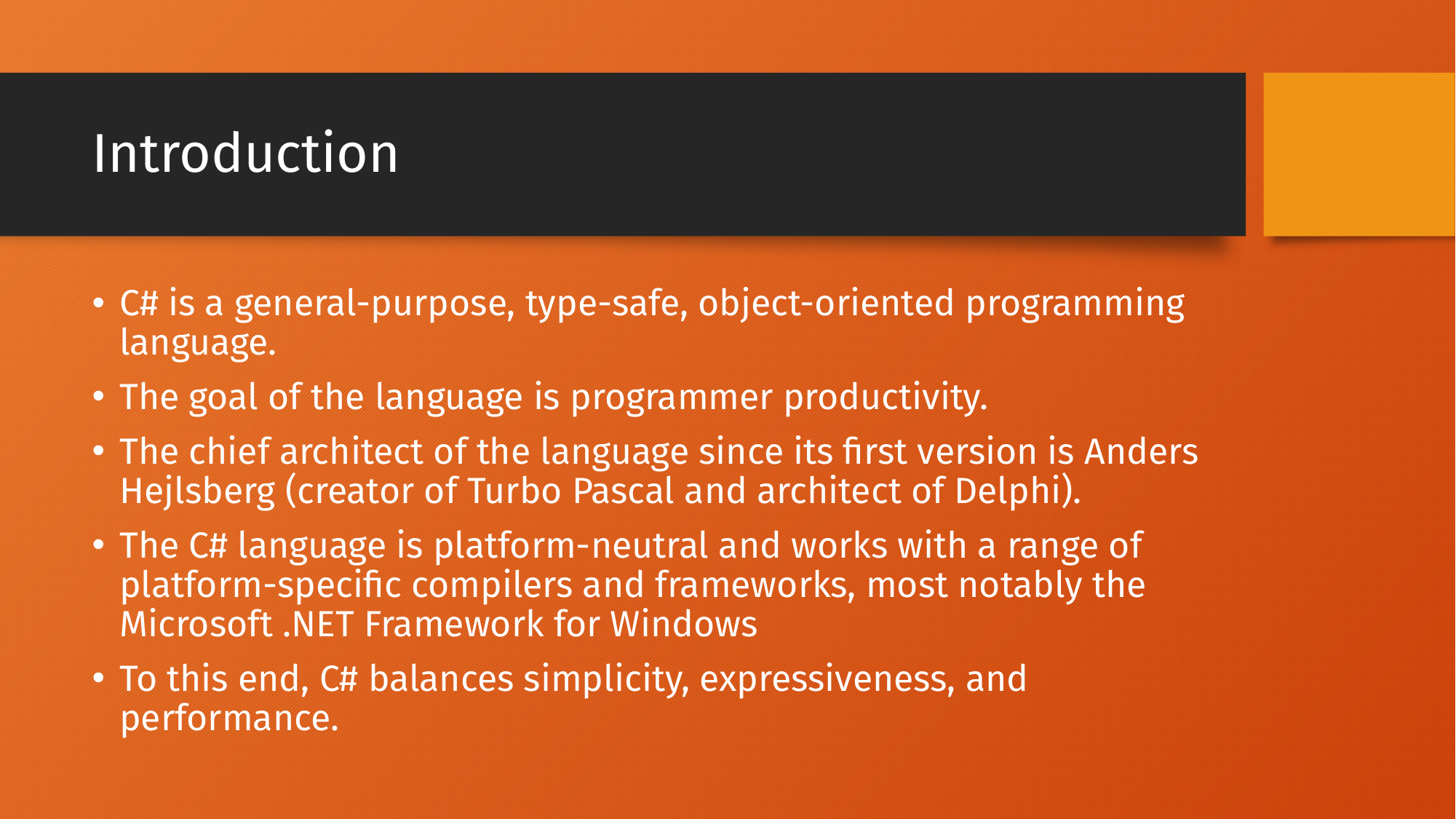

# Introduction
C# is a general-purpose, type-safe, object-oriented programming language.
The goal of the language is programmer productivity.
The chief architect of the language since its first version is Anders Hejlsberg (creator of Turbo Pascal and architect of Delphi).
The C# language is platform-neutral and works with a range of platform-specific compilers and frameworks, most notably the Microsoft .NET Framework for Windows
To this end, C# balances simplicity, expressiveness, and performance.